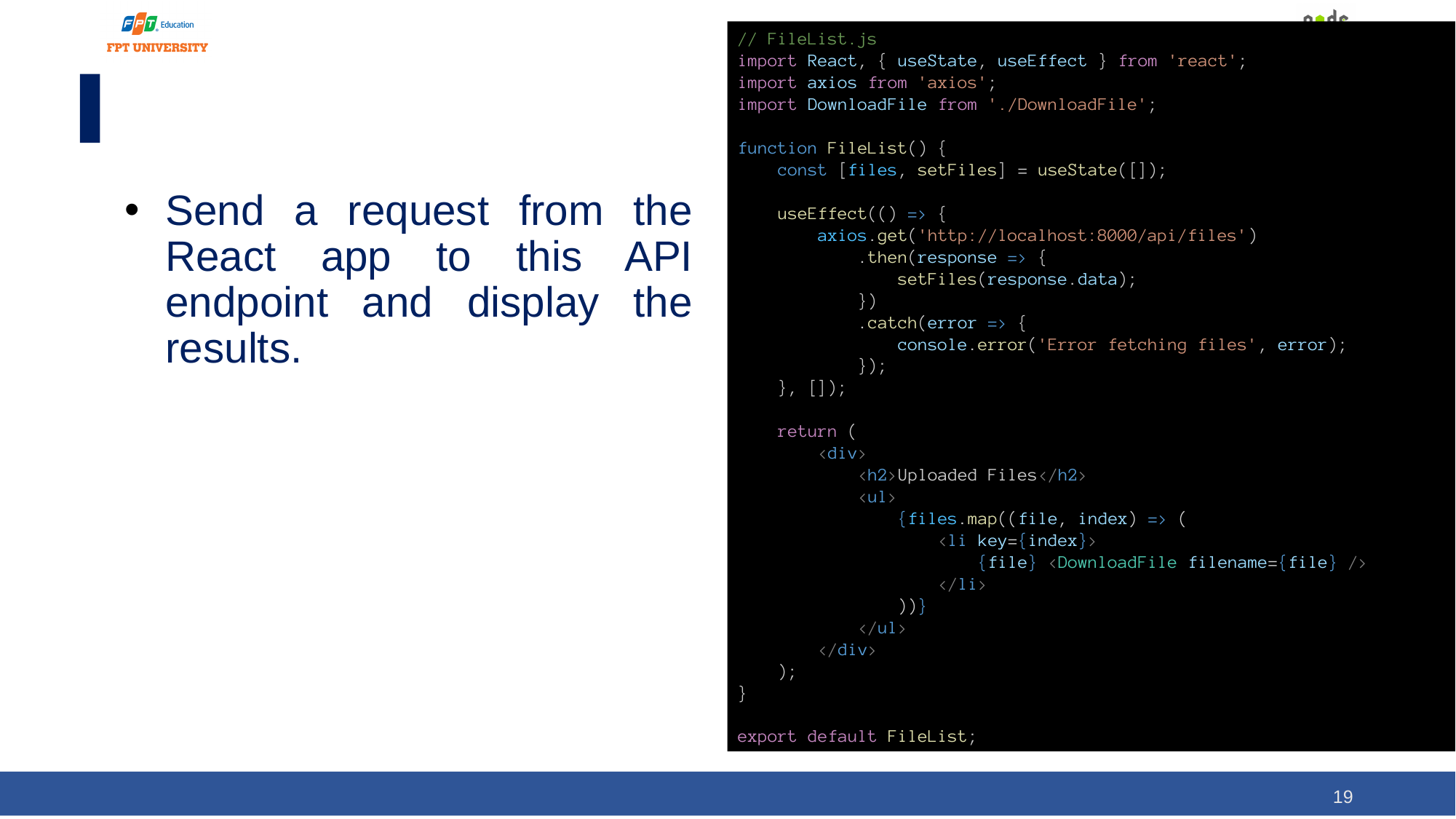

// FileList.js
import React, { useState, useEffect } from 'react';
import axios from 'axios';
import DownloadFile from './DownloadFile';
function FileList() {
    const [files, setFiles] = useState([]);
    useEffect(() => {
        axios.get('http://localhost:8000/api/files')
            .then(response => {
                setFiles(response.data);
            })
            .catch(error => {
                console.error('Error fetching files', error);
            });
    }, []);
    return (
        <div>
            <h2>Uploaded Files</h2>
            <ul>
                {files.map((file, index) => (
                    <li key={index}>
                        {file} <DownloadFile filename={file} />
                    </li>
                ))}
            </ul>
        </div>
    );
}
export default FileList;
#
Send a request from the React app to this API endpoint and display the results.
19